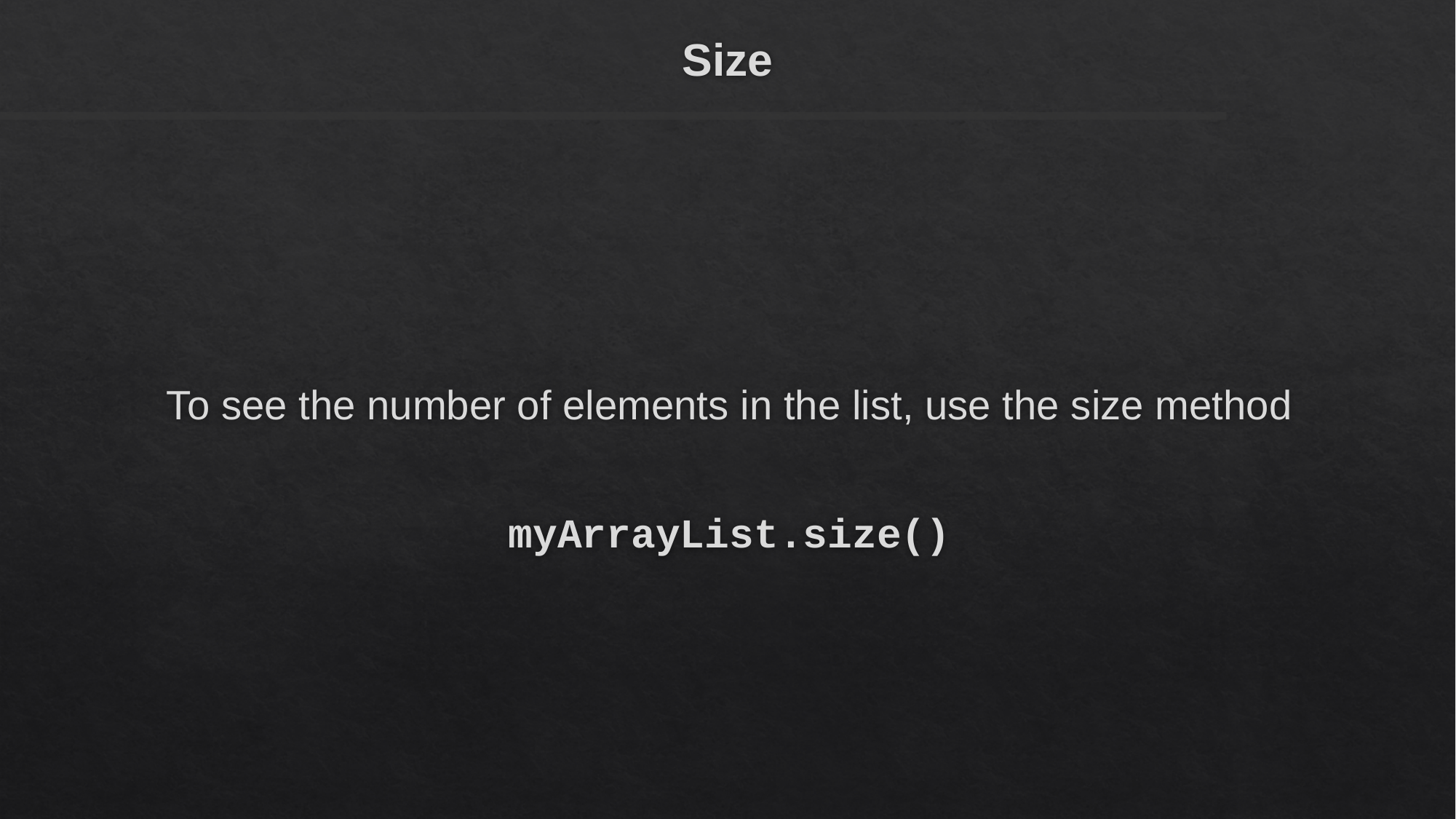

# Size
To see the number of elements in the list, use the size method

myArrayList.size()